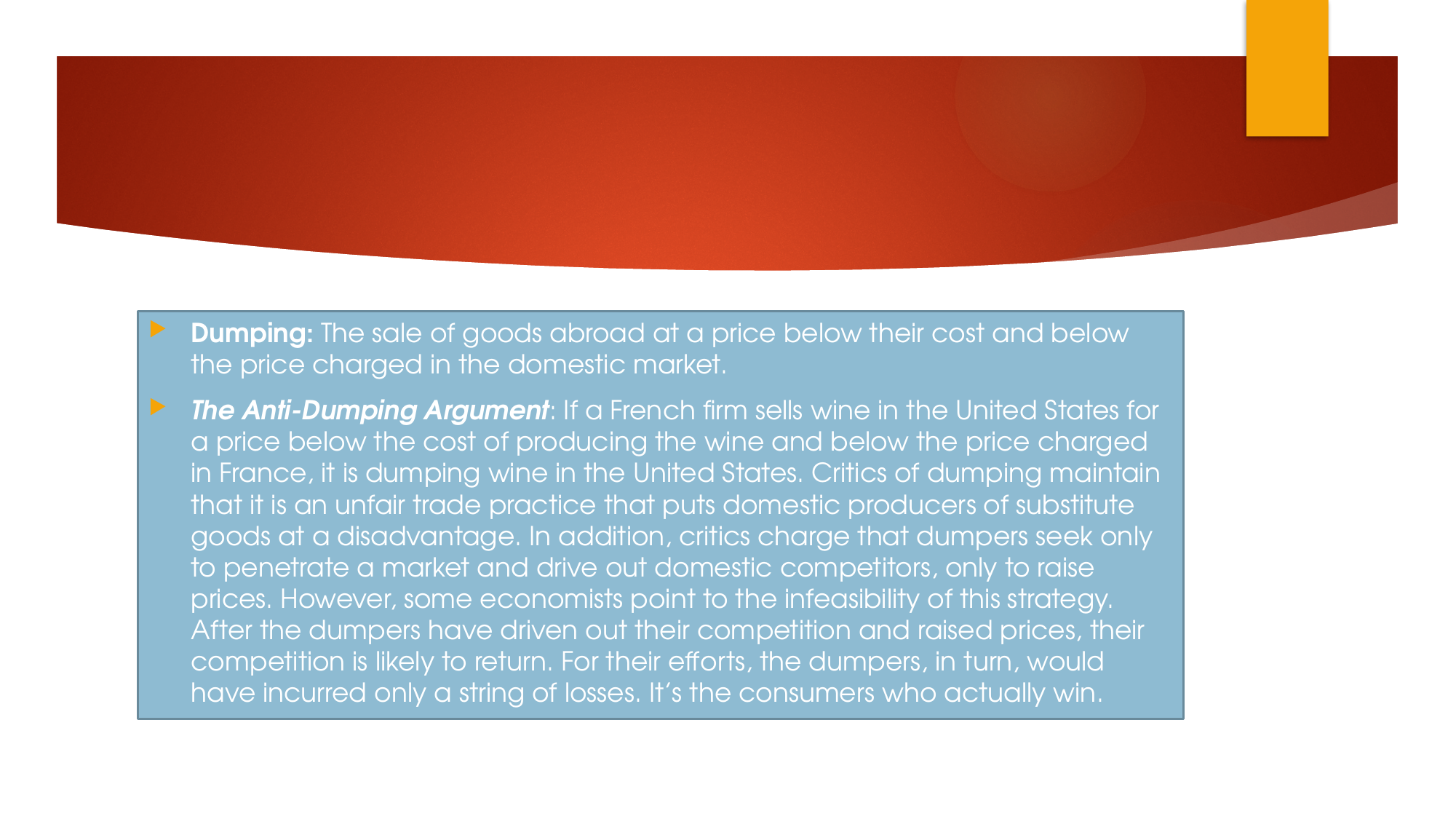

#
Dumping: The sale of goods abroad at a price below their cost and below the price charged in the domestic market.
The Anti-Dumping Argument: If a French firm sells wine in the United States for a price below the cost of producing the wine and below the price charged in France, it is dumping wine in the United States. Critics of dumping maintain that it is an unfair trade practice that puts domestic producers of substitute goods at a disadvantage. In addition, critics charge that dumpers seek only to penetrate a market and drive out domestic competitors, only to raise prices. However, some economists point to the infeasibility of this strategy. After the dumpers have driven out their competition and raised prices, their competition is likely to return. For their efforts, the dumpers, in turn, would have incurred only a string of losses. It’s the consumers who actually win.